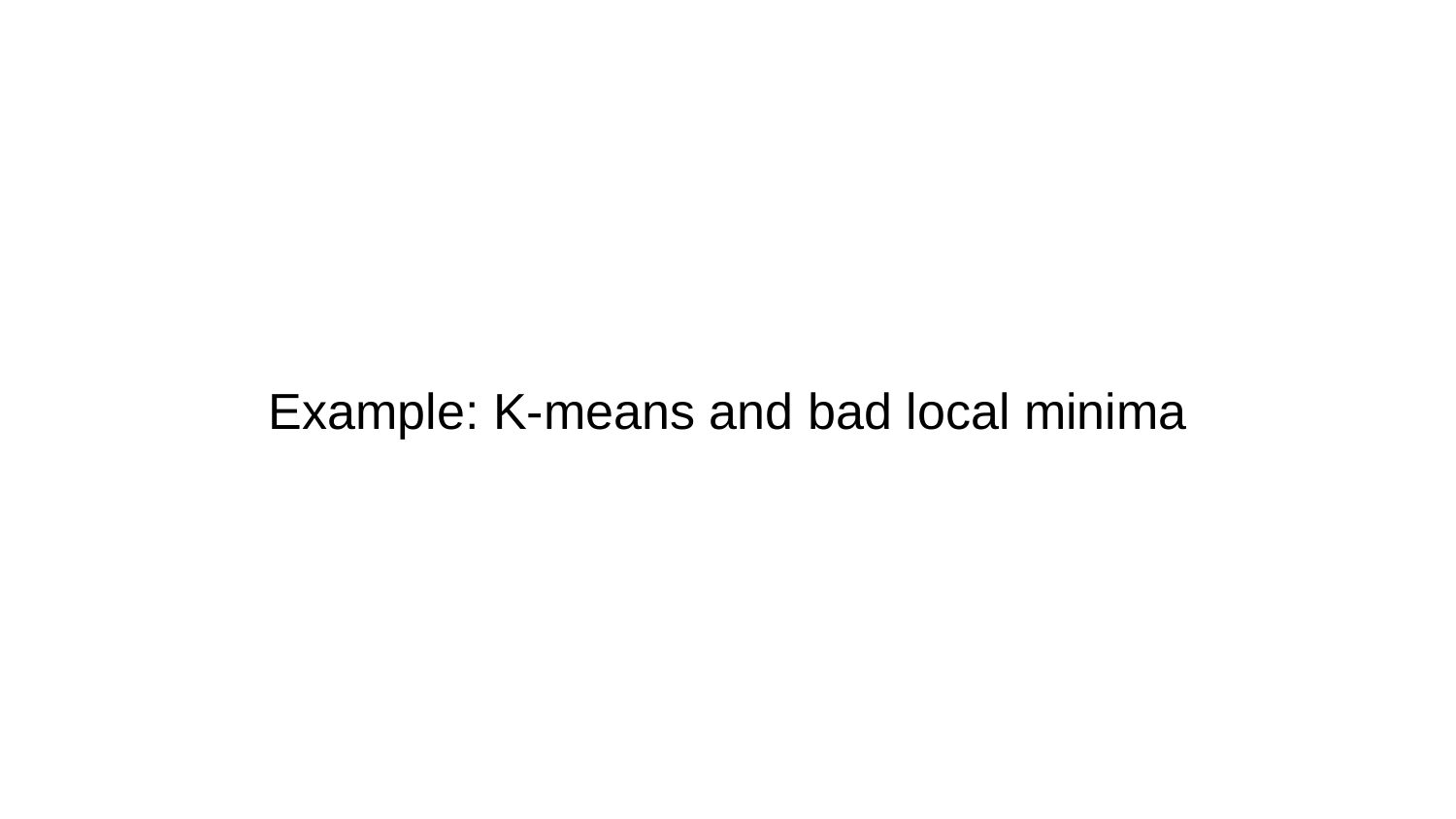

# Example: K-means and bad local minima